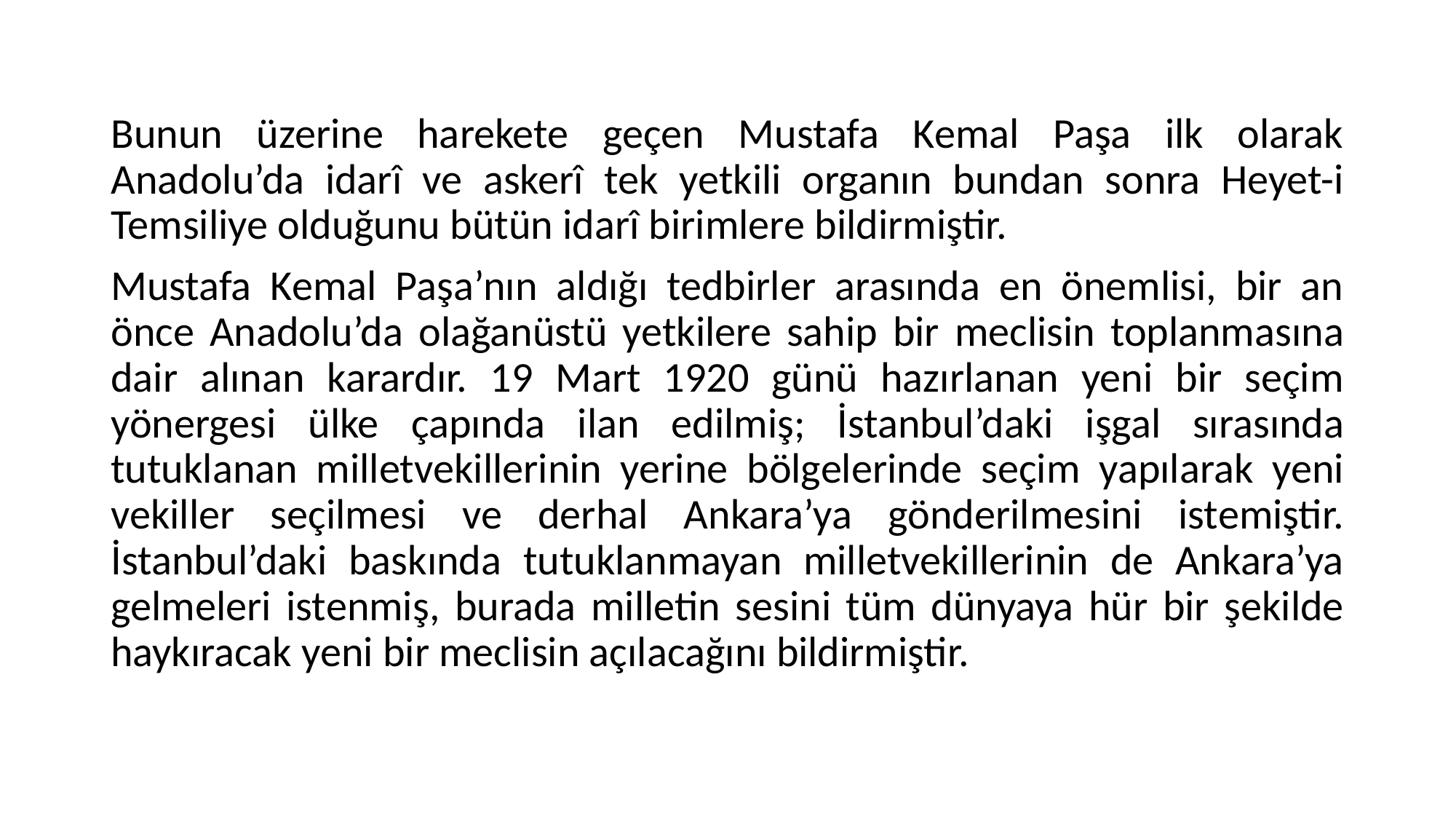

#
Bunun üzerine harekete geçen Mustafa Kemal Paşa ilk olarak Anadolu’da idarî ve askerî tek yetkili organın bundan sonra Heyet-i Temsiliye olduğunu bütün idarî birimlere bildirmiştir.
Mustafa Kemal Paşa’nın aldığı tedbirler arasında en önemlisi, bir an önce Anadolu’da olağanüstü yetkilere sahip bir meclisin toplanmasına dair alınan karardır. 19 Mart 1920 günü hazırlanan yeni bir seçim yönergesi ülke çapında ilan edilmiş; İstanbul’daki işgal sırasında tutuklanan milletvekillerinin yerine bölgelerinde seçim yapılarak yeni vekiller seçilmesi ve derhal Ankara’ya gönderilmesini istemiştir. İstanbul’daki baskında tutuklanmayan milletvekillerinin de Ankara’ya gelmeleri istenmiş, burada milletin sesini tüm dünyaya hür bir şekilde haykıracak yeni bir meclisin açılacağını bildirmiştir.